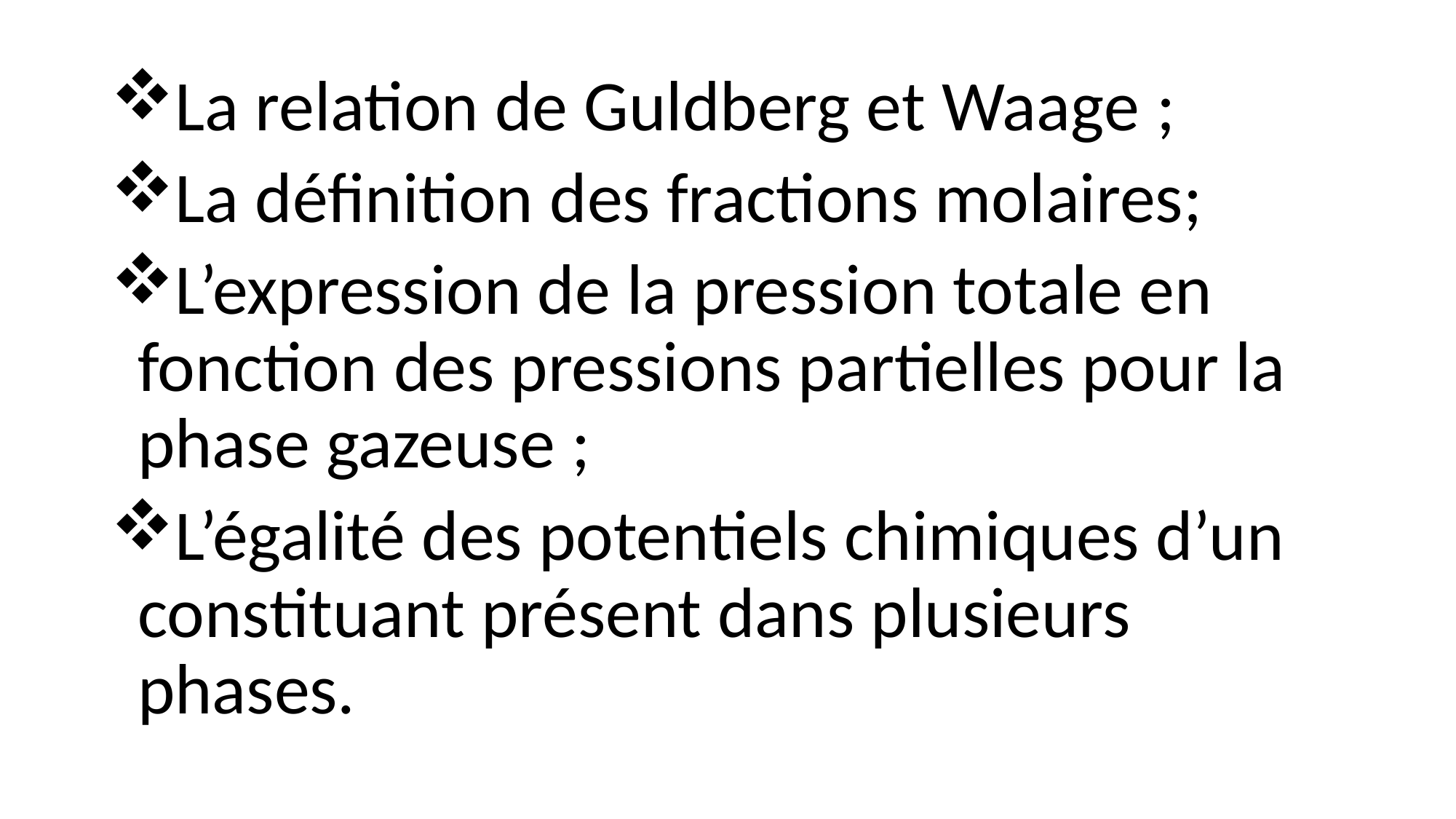

La relation de Guldberg et Waage ;
La définition des fractions molaires;
L’expression de la pression totale en fonction des pressions partielles pour la phase gazeuse ;
L’égalité des potentiels chimiques d’un constituant présent dans plusieurs phases.